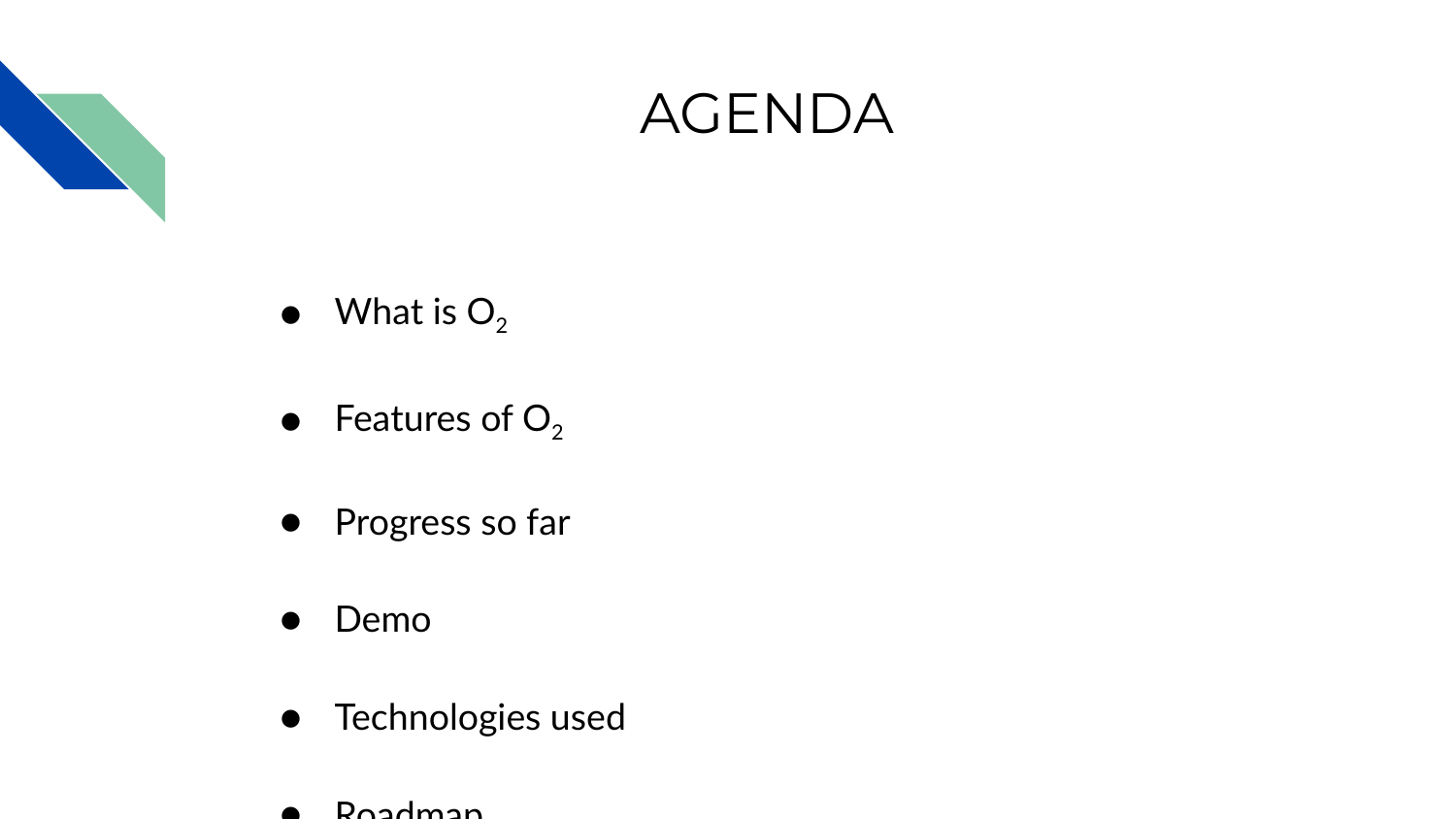

# AGENDA
What is O2
Features of O2
Progress so far
Demo
Technologies used
Roadmap